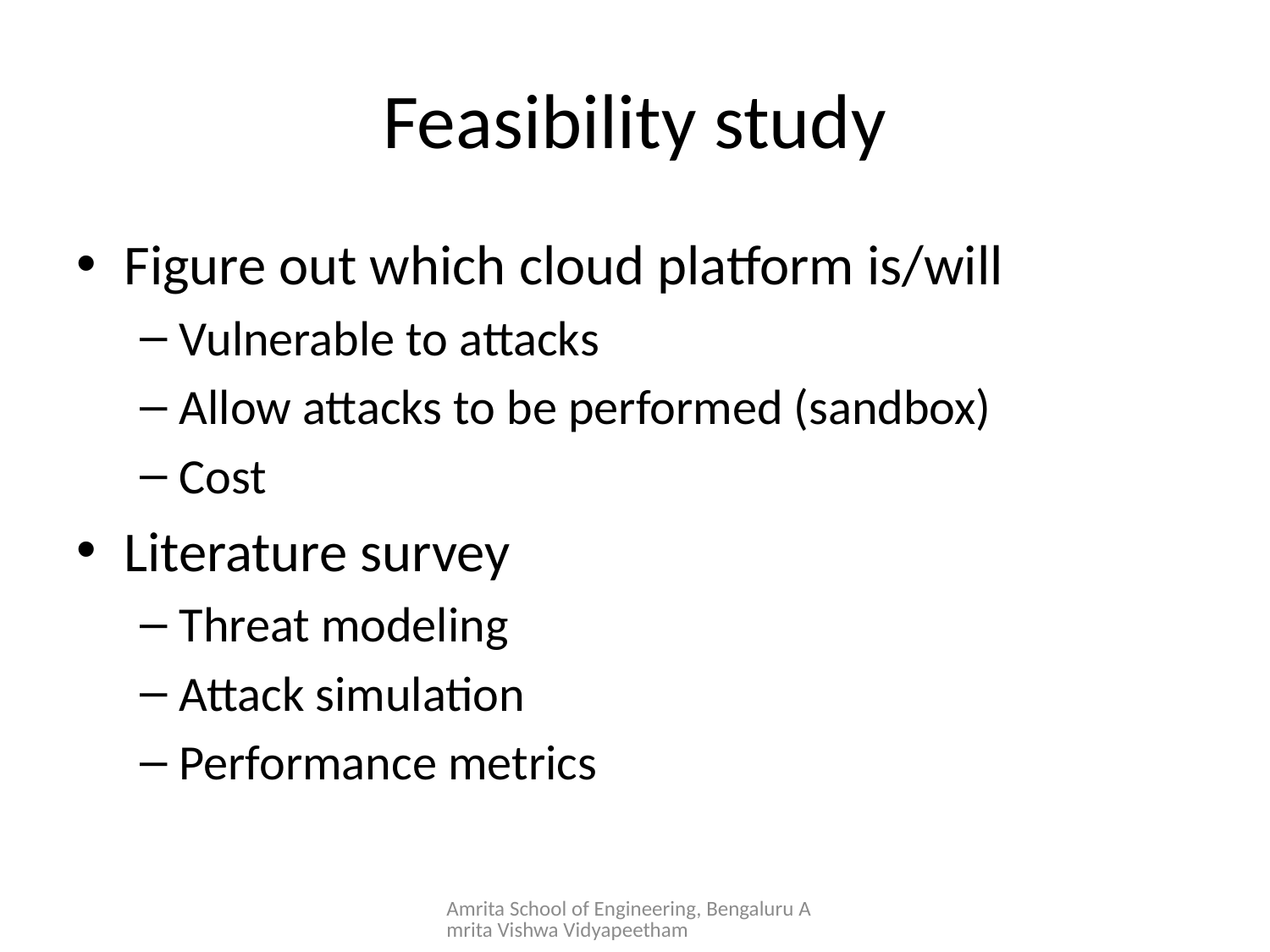

# Feasibility study
Figure out which cloud platform is/will
Vulnerable to attacks
Allow attacks to be performed (sandbox)
Cost
Literature survey
Threat modeling
Attack simulation
Performance metrics
Amrita School of Engineering, Bengaluru Amrita Vishwa Vidyapeetham